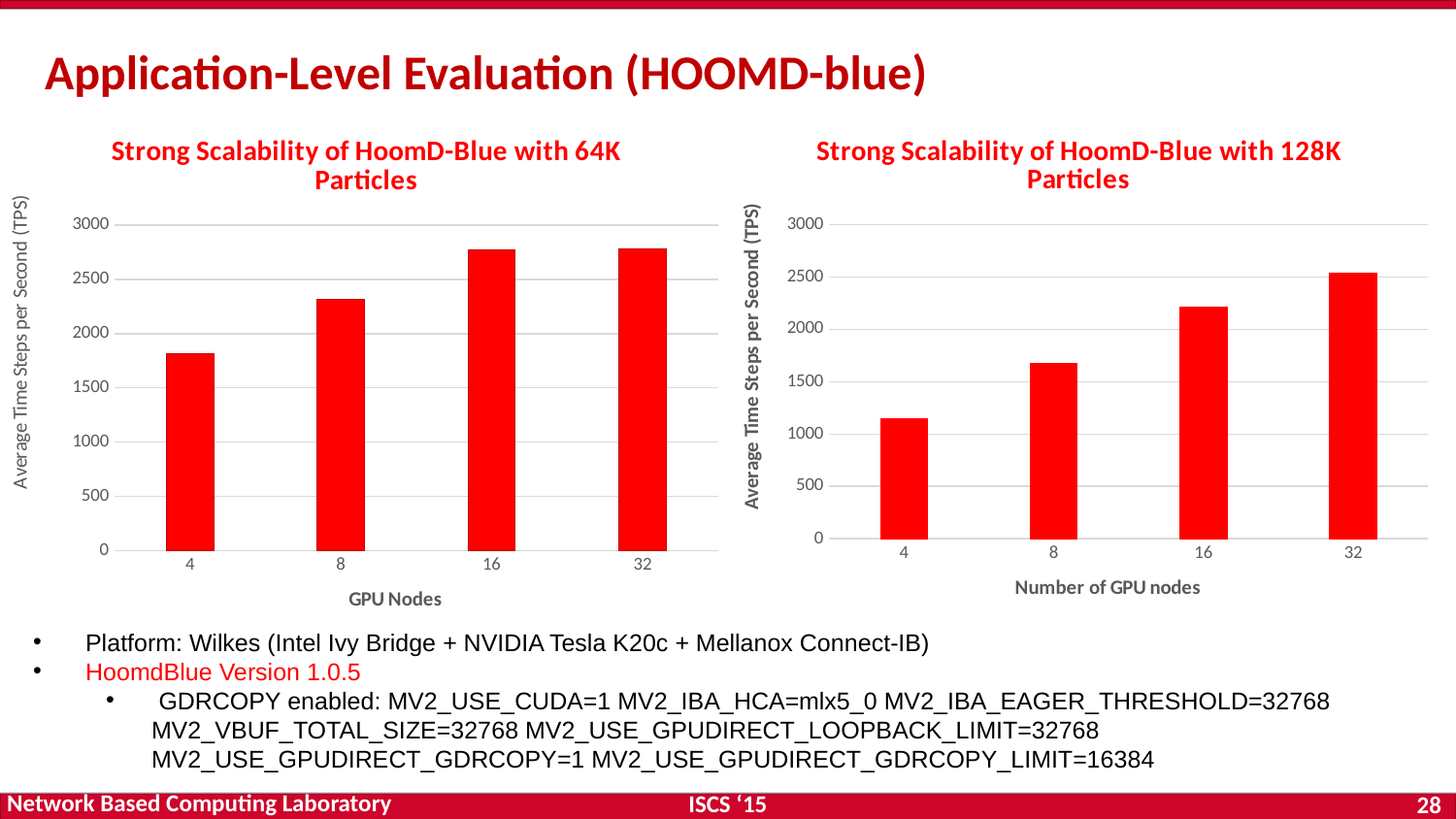

Application-Level Evaluation (HOOMD-blue)

### Chart: Strong Scalability of HoomD-Blue with 64K Particles

| Category | MV2 GDR 2.2a |
|---|---|
| 4 | 1817.91 |
| 8 | 2314.14 |
| 16 | 2773.06 |
| 32 | 2783.32 |

### Chart: Strong Scalability of HoomD-Blue with 128K Particles

| Category |  |
|---|---|
| 4 | 1143.83 |
| 8 | 1672.96 |
| 16 | 2208.58 |
| 32 | 2536.93 |
 Platform: Wilkes (Intel Ivy Bridge + NVIDIA Tesla K20c + Mellanox Connect-IB)
 HoomdBlue Version 1.0.5
 GDRCOPY enabled: MV2_USE_CUDA=1 MV2_IBA_HCA=mlx5_0 MV2_IBA_EAGER_THRESHOLD=32768 MV2_VBUF_TOTAL_SIZE=32768 MV2_USE_GPUDIRECT_LOOPBACK_LIMIT=32768 MV2_USE_GPUDIRECT_GDRCOPY=1 MV2_USE_GPUDIRECT_GDRCOPY_LIMIT=16384

28
LENS (Oct '15)